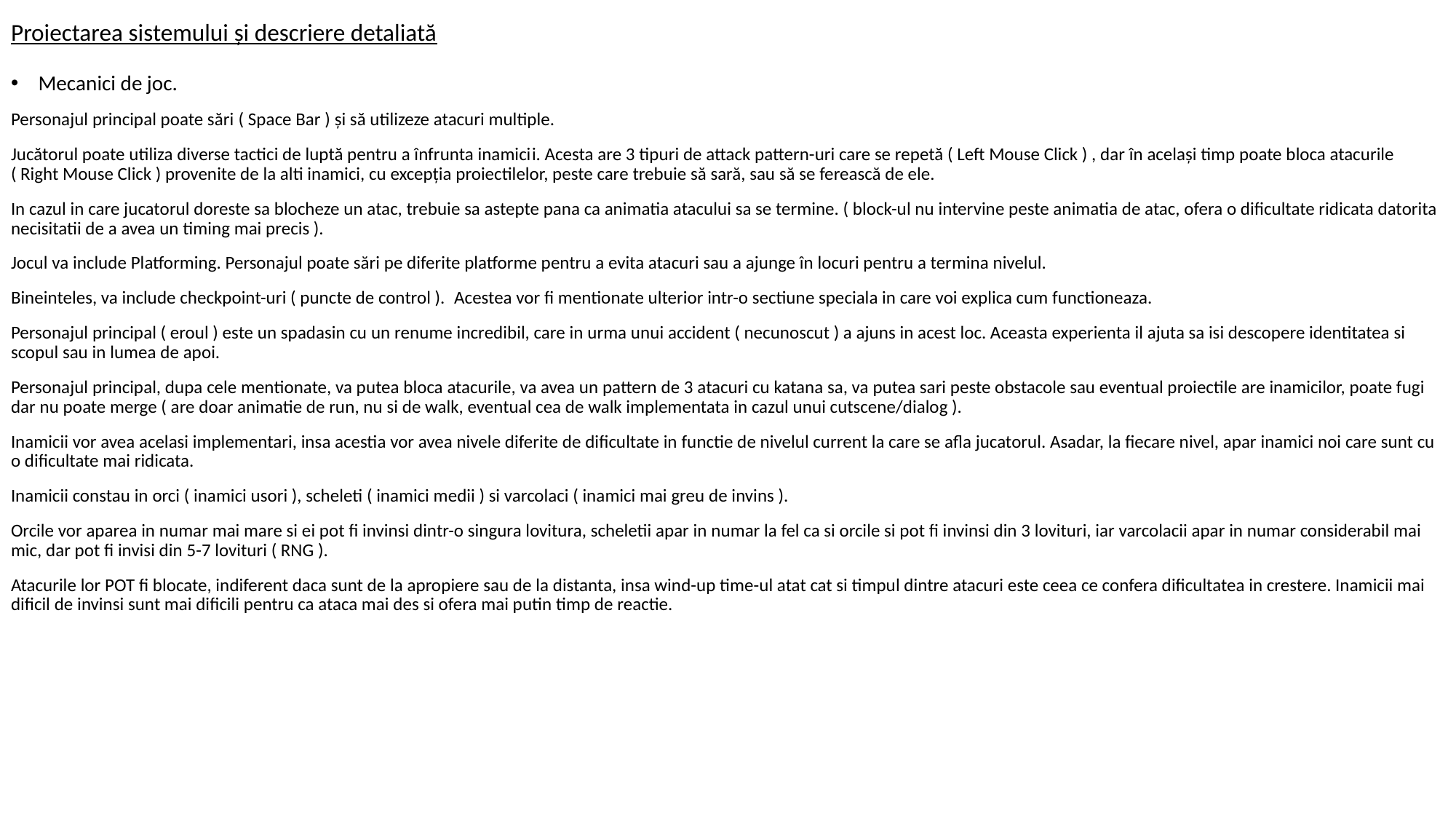

# Proiectarea sistemului și descriere detaliată
Mecanici de joc.
Personajul principal poate sări ( Space Bar ) și să utilizeze atacuri multiple.
Jucătorul poate utiliza diverse tactici de luptă pentru a înfrunta inamicii. Acesta are 3 tipuri de attack pattern-uri care se repetă ( Left Mouse Click ) , dar în același timp poate bloca atacurile ( Right Mouse Click ) provenite de la alti inamici, cu excepția proiectilelor, peste care trebuie să sară, sau să se ferească de ele.
In cazul in care jucatorul doreste sa blocheze un atac, trebuie sa astepte pana ca animatia atacului sa se termine. ( block-ul nu intervine peste animatia de atac, ofera o dificultate ridicata datorita necisitatii de a avea un timing mai precis ).
Jocul va include Platforming. Personajul poate sări pe diferite platforme pentru a evita atacuri sau a ajunge în locuri pentru a termina nivelul.
Bineinteles, va include checkpoint-uri ( puncte de control ).  Acestea vor fi mentionate ulterior intr-o sectiune speciala in care voi explica cum functioneaza.
Personajul principal ( eroul ) este un spadasin cu un renume incredibil, care in urma unui accident ( necunoscut ) a ajuns in acest loc. Aceasta experienta il ajuta sa isi descopere identitatea si scopul sau in lumea de apoi.
Personajul principal, dupa cele mentionate, va putea bloca atacurile, va avea un pattern de 3 atacuri cu katana sa, va putea sari peste obstacole sau eventual proiectile are inamicilor, poate fugi dar nu poate merge ( are doar animatie de run, nu si de walk, eventual cea de walk implementata in cazul unui cutscene/dialog ).
Inamicii vor avea acelasi implementari, insa acestia vor avea nivele diferite de dificultate in functie de nivelul current la care se afla jucatorul. Asadar, la fiecare nivel, apar inamici noi care sunt cu o dificultate mai ridicata.
Inamicii constau in orci ( inamici usori ), scheleti ( inamici medii ) si varcolaci ( inamici mai greu de invins ).
Orcile vor aparea in numar mai mare si ei pot fi invinsi dintr-o singura lovitura, scheletii apar in numar la fel ca si orcile si pot fi invinsi din 3 lovituri, iar varcolacii apar in numar considerabil mai mic, dar pot fi invisi din 5-7 lovituri ( RNG ).
Atacurile lor POT fi blocate, indiferent daca sunt de la apropiere sau de la distanta, insa wind-up time-ul atat cat si timpul dintre atacuri este ceea ce confera dificultatea in crestere. Inamicii mai dificil de invinsi sunt mai dificili pentru ca ataca mai des si ofera mai putin timp de reactie.